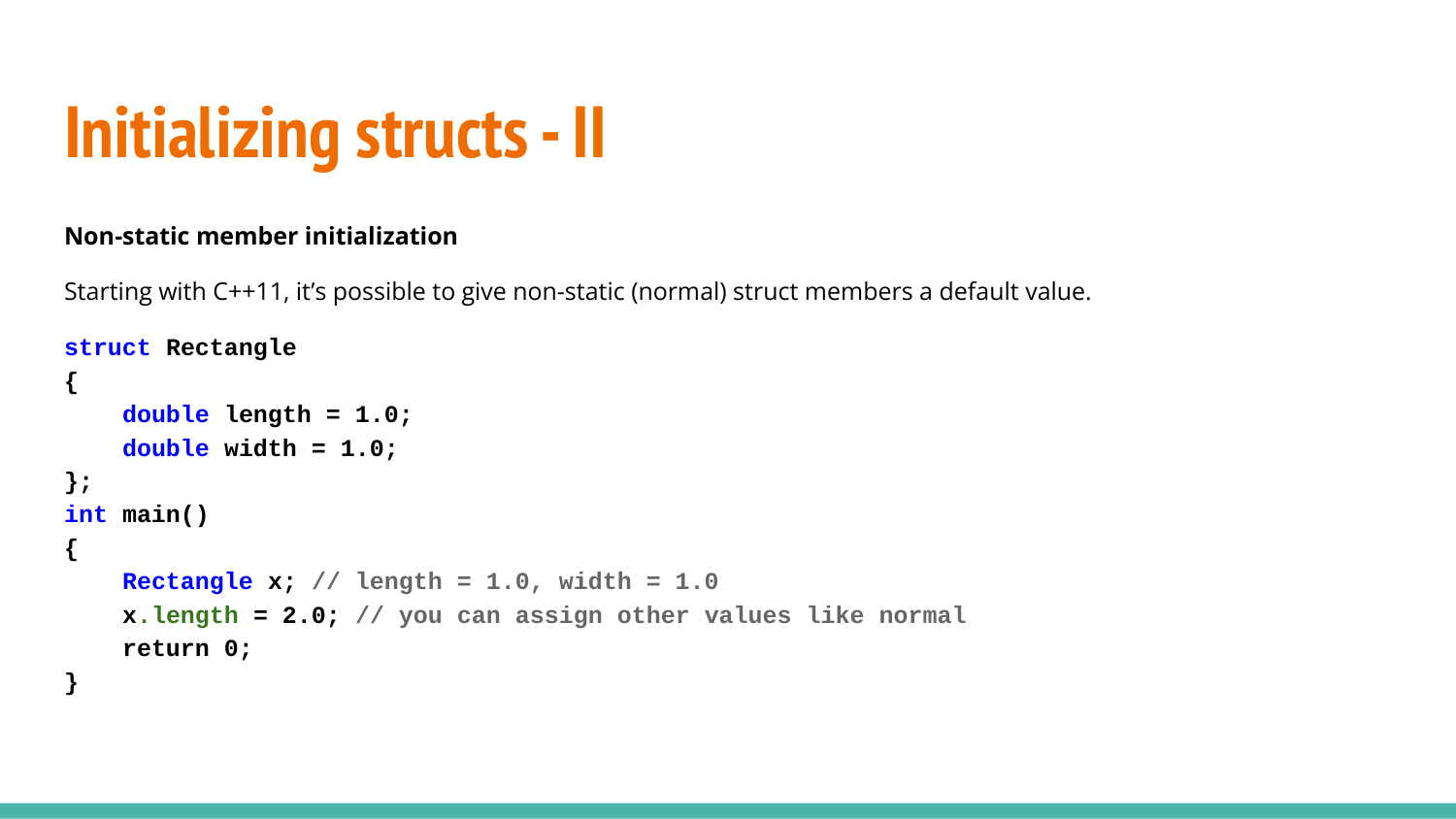

# Initializing structs - II
Non-static member initialization
Starting with C++11, it’s possible to give non-static (normal) struct members a default value.
struct Rectangle
{
    double length = 1.0;
    double width = 1.0;
};
int main()
{
    Rectangle x; // length = 1.0, width = 1.0
    x.length = 2.0; // you can assign other values like normal
    return 0;
}